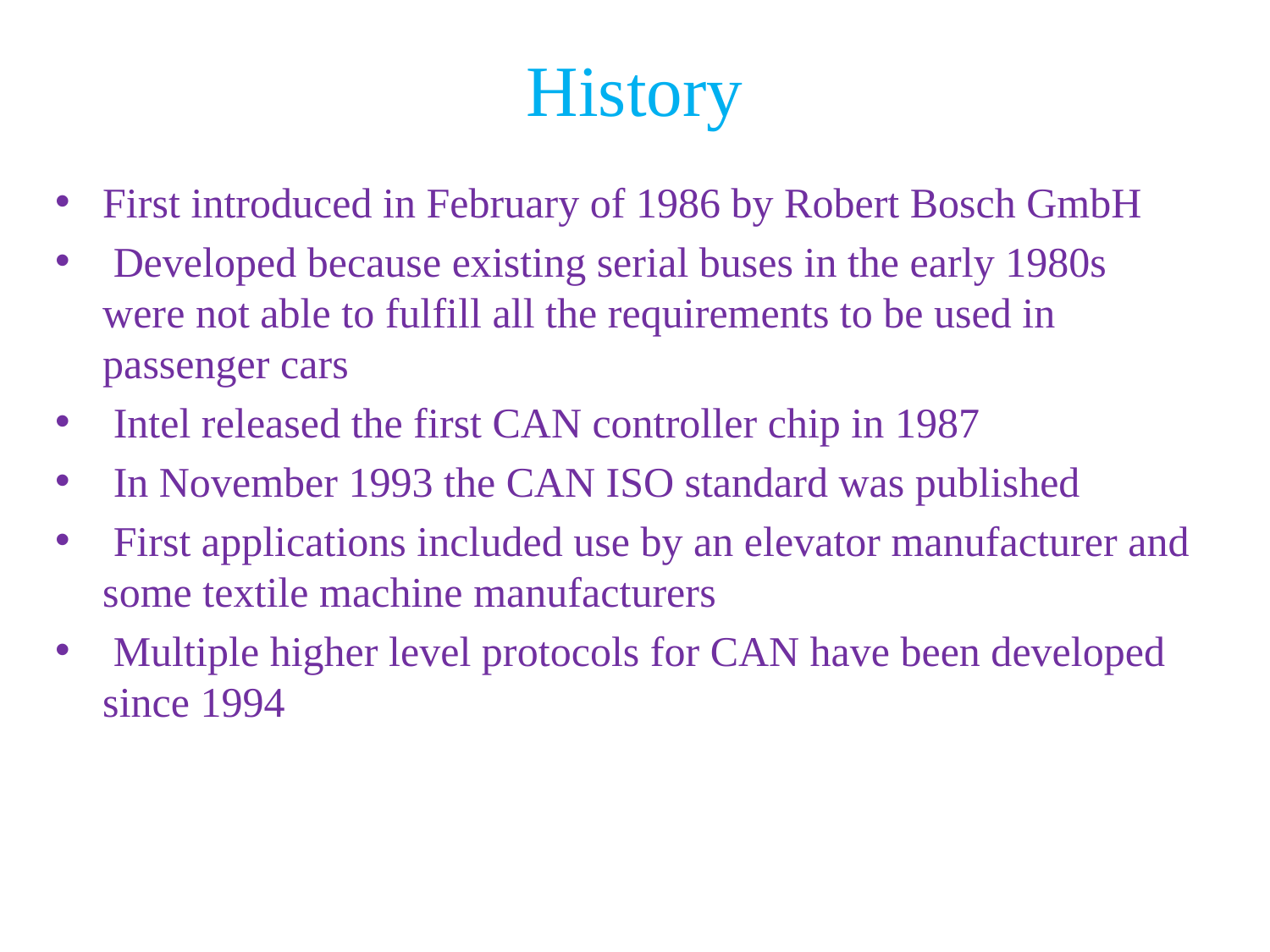

# History
First introduced in February of 1986 by Robert Bosch GmbH
 Developed because existing serial buses in the early 1980s were not able to fulfill all the requirements to be used in passenger cars
 Intel released the first CAN controller chip in 1987
 In November 1993 the CAN ISO standard was published
 First applications included use by an elevator manufacturer and some textile machine manufacturers
 Multiple higher level protocols for CAN have been developed since 1994